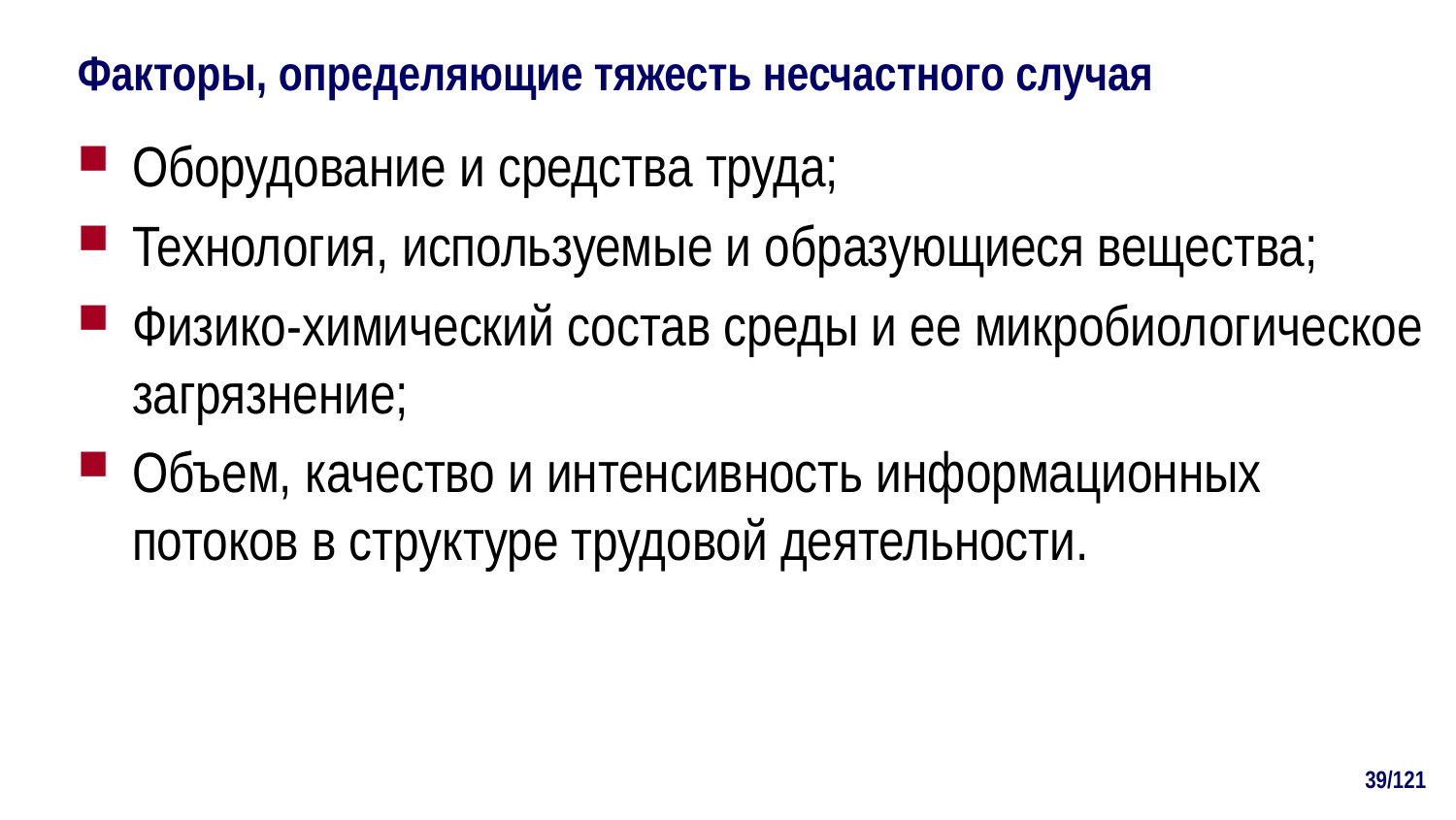

# Факторы, определяющие тяжесть несчастного случая
Оборудование и средства труда;
Технология, используемые и образующиеся вещества;
Физико-химический состав среды и ее микробиологическое загрязнение;
Объем, качество и интенсивность информационных потоков в структуре трудовой деятельности.